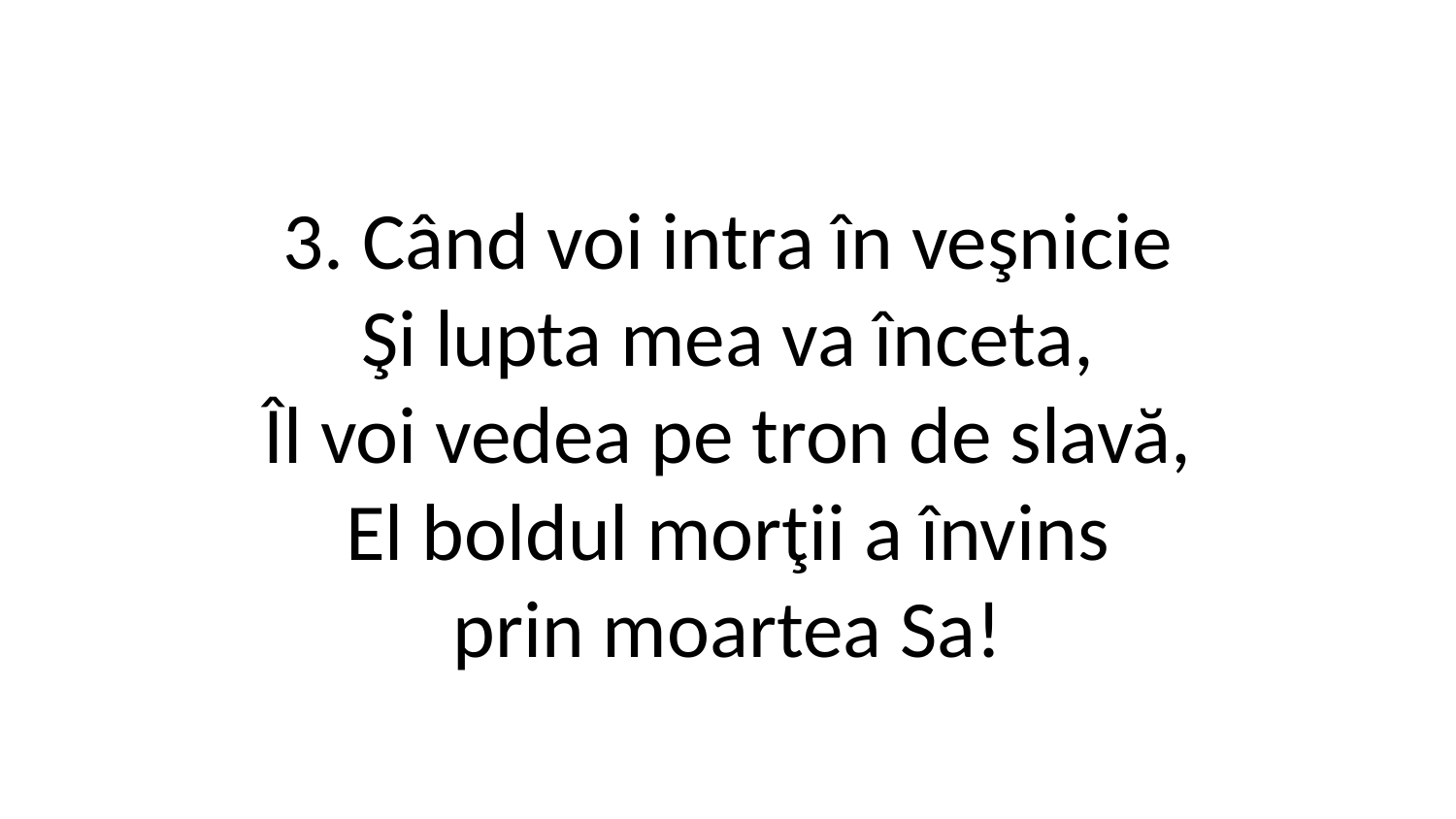

3. Când voi intra în veşnicie
Şi lupta mea va înceta,
Îl voi vedea pe tron de slavă,
El boldul morţii a învins
prin moartea Sa!